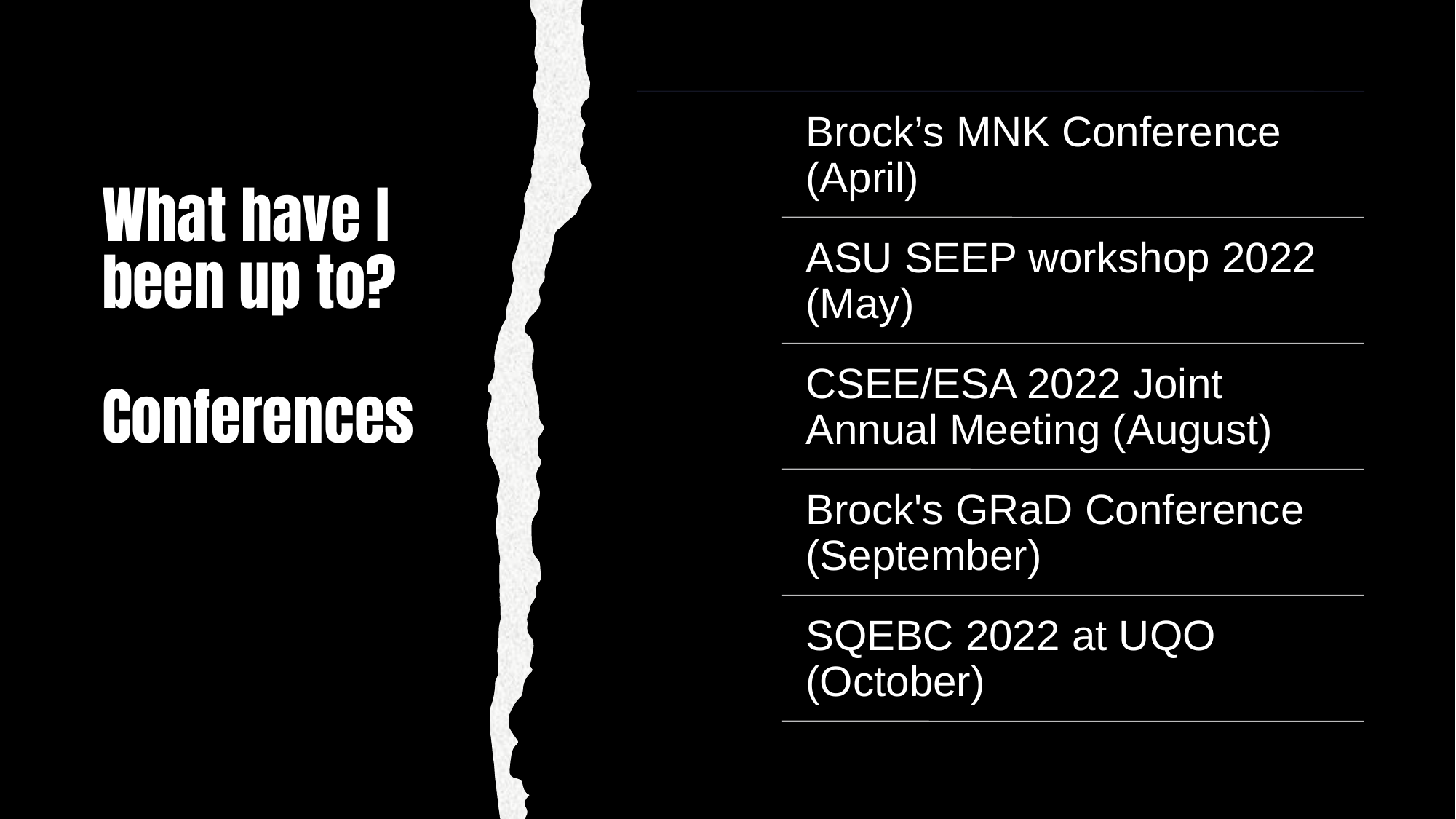

Brock’s MNK Conference (April)
ASU SEEP workshop 2022 (May)
CSEE/ESA 2022 Joint Annual Meeting (August)
Brock's GRaD Conference (September)
SQEBC 2022 at UQO (October)
# What have I been up to? Conferences